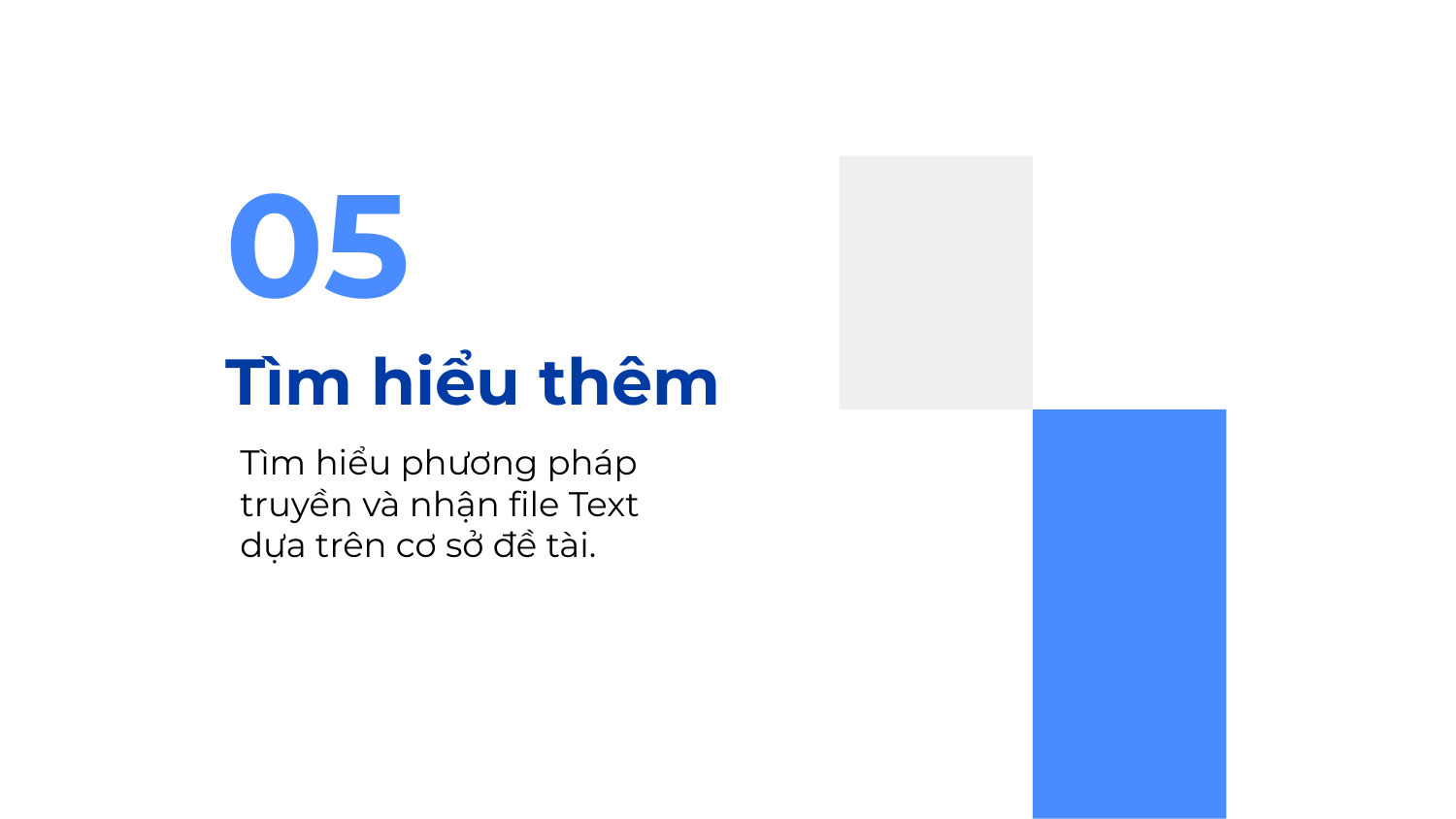

05
# Tìm hiểu thêm
Tìm hiểu phương pháp truyền và nhận file Text dựa trên cơ sở đề tài.